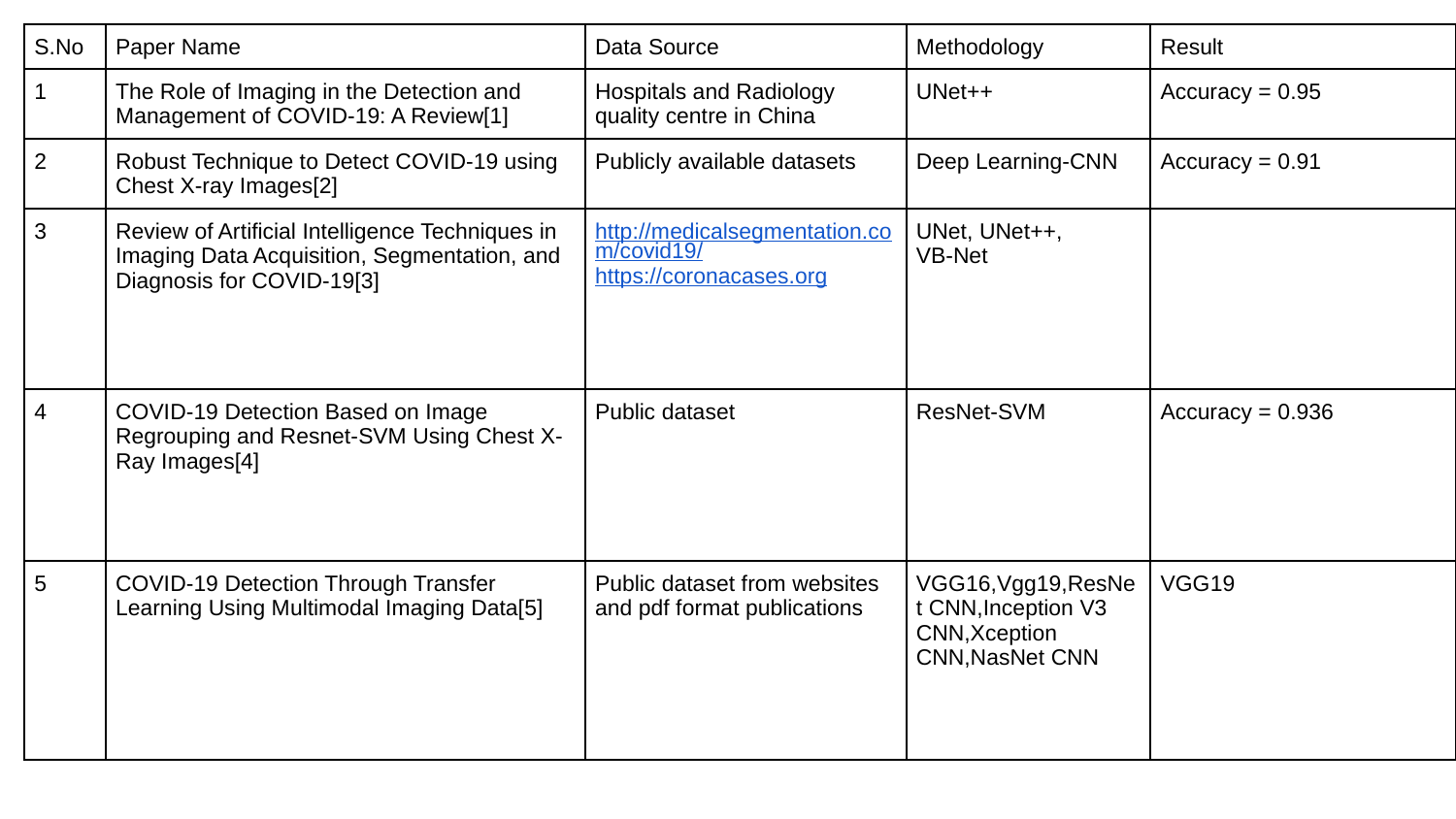

| S.No | Paper Name | Data Source | Methodology | Result |
| --- | --- | --- | --- | --- |
| 1 | The Role of Imaging in the Detection and Management of COVID-19: A Review[1] | Hospitals and Radiology quality centre in China | UNet++ | Accuracy = 0.95 |
| 2 | Robust Technique to Detect COVID-19 using Chest X-ray Images[2] | Publicly available datasets | Deep Learning-CNN | Accuracy = 0.91 |
| 3 | Review of Artificial Intelligence Techniques in Imaging Data Acquisition, Segmentation, and Diagnosis for COVID-19[3] | http://medicalsegmentation.com/covid19/ https://coronacases.org | UNet, UNet++, VB-Net |  |
| 4 | COVID-19 Detection Based on Image Regrouping and Resnet-SVM Using Chest X-Ray Images[4] | Public dataset | ResNet-SVM | Accuracy = 0.936 |
| 5 | COVID-19 Detection Through Transfer Learning Using Multimodal Imaging Data[5] | Public dataset from websites and pdf format publications | VGG16,Vgg19,ResNet CNN,Inception V3 CNN,Xception CNN,NasNet CNN | VGG19 |